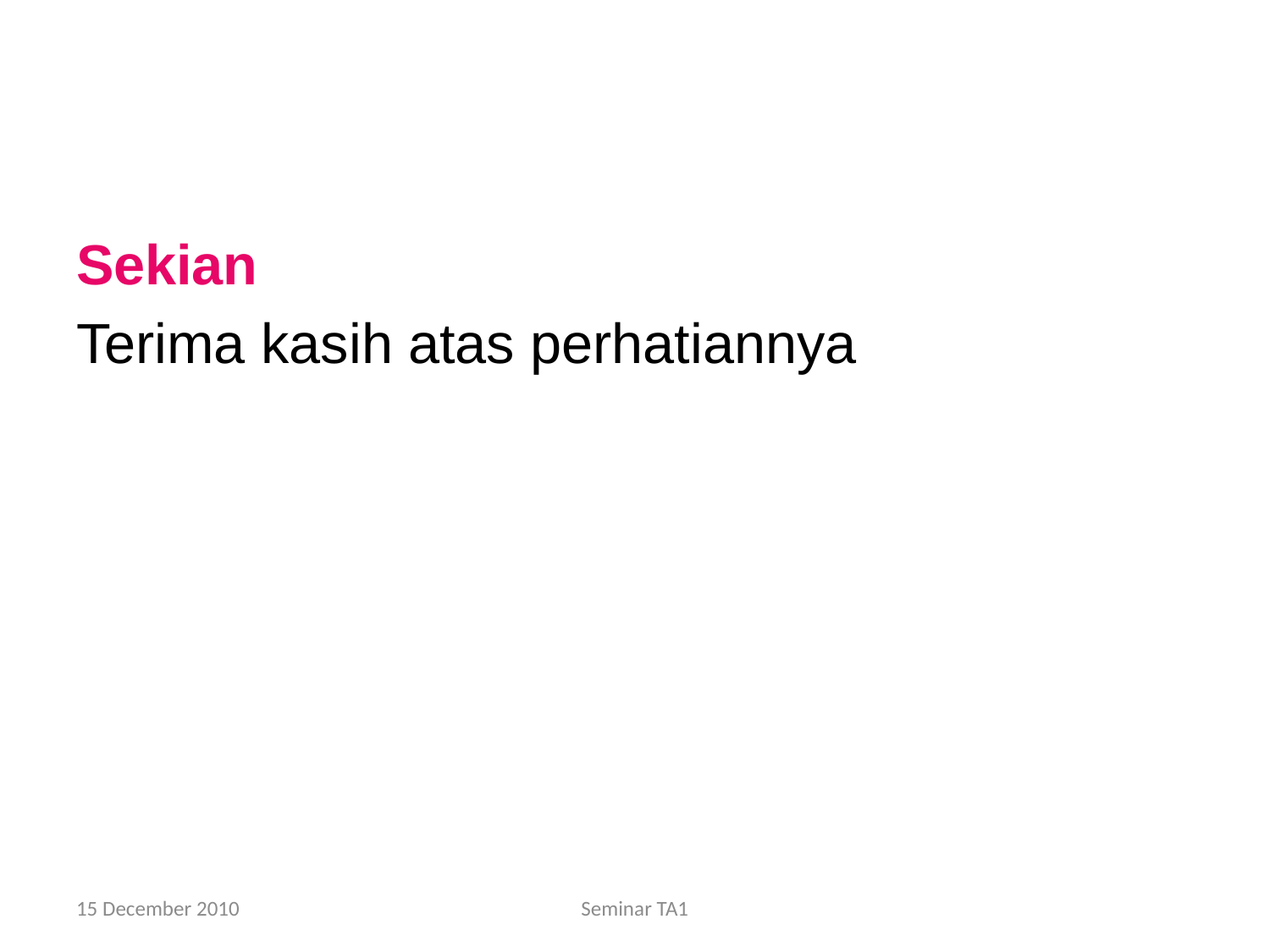

Sekian
Terima kasih atas perhatiannya
15 December 2010
Seminar TA1